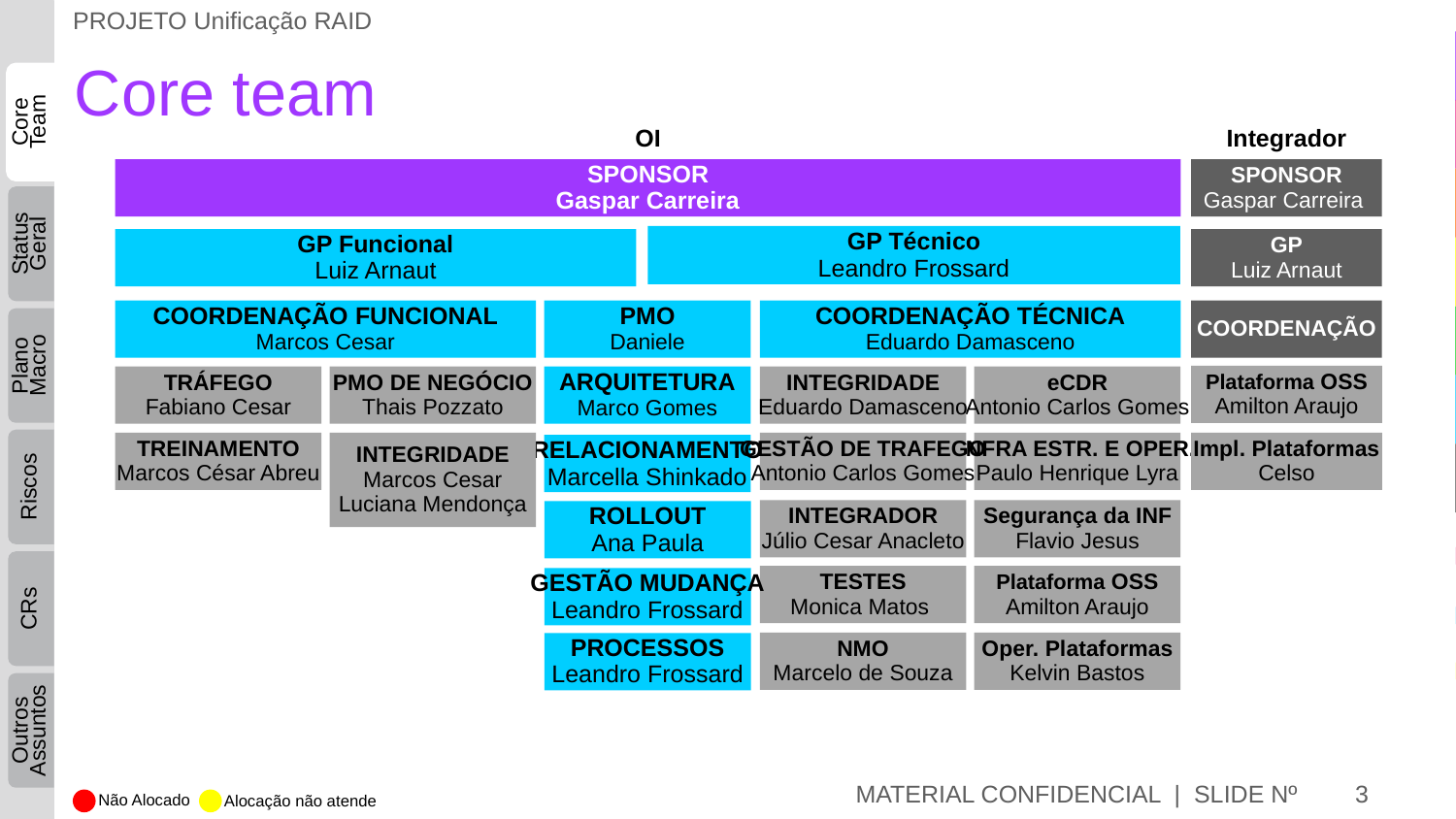

Core Team
Status Geral
Plano Macro
Riscos
CRs
Outros Assuntos
PROJETO Unificação RAID
# Core team
OI
Integrador
SPONSOR
Gaspar Carreira
SPONSOR
Gaspar Carreira
GP Técnico
Leandro Frossard
GP Funcional
Luiz Arnaut
GP
Luiz Arnaut
COORDENAÇÃO FUNCIONAL
Marcos Cesar
PMO
Daniele
COORDENAÇÃO TÉCNICA
Eduardo Damasceno
COORDENAÇÃO
Plataforma OSS
Amilton Araujo
TRÁFEGO
Fabiano Cesar
PMO DE NEGÓCIO
Thais Pozzato
ARQUITETURA
Marco Gomes
INTEGRIDADE
Eduardo Damasceno
eCDR
Antonio Carlos Gomes
INTEGRIDADE
Marcos Cesar
Luciana Mendonça
TREINAMENTO
Marcos César Abreu
GESTÃO DE TRAFEGO
Antonio Carlos Gomes
INFRA ESTR. E OPER.
Paulo Henrique Lyra
Impl. Plataformas
Celso
RELACIONAMENTO
Marcella Shinkado
INTEGRADOR
Júlio Cesar Anacleto
Segurança da INF
Flavio Jesus
ROLLOUT
Ana Paula
TESTES
Monica Matos
Plataforma OSS
Amilton Araujo
GESTÃO MUDANÇA
Leandro Frossard
NMO
Marcelo de Souza
Oper. Plataformas
Kelvin Bastos
PROCESSOS
Leandro Frossard
MATERIAL CONFIDENCIAL  |  SLIDE Nº
3
Não Alocado
Alocação não atende